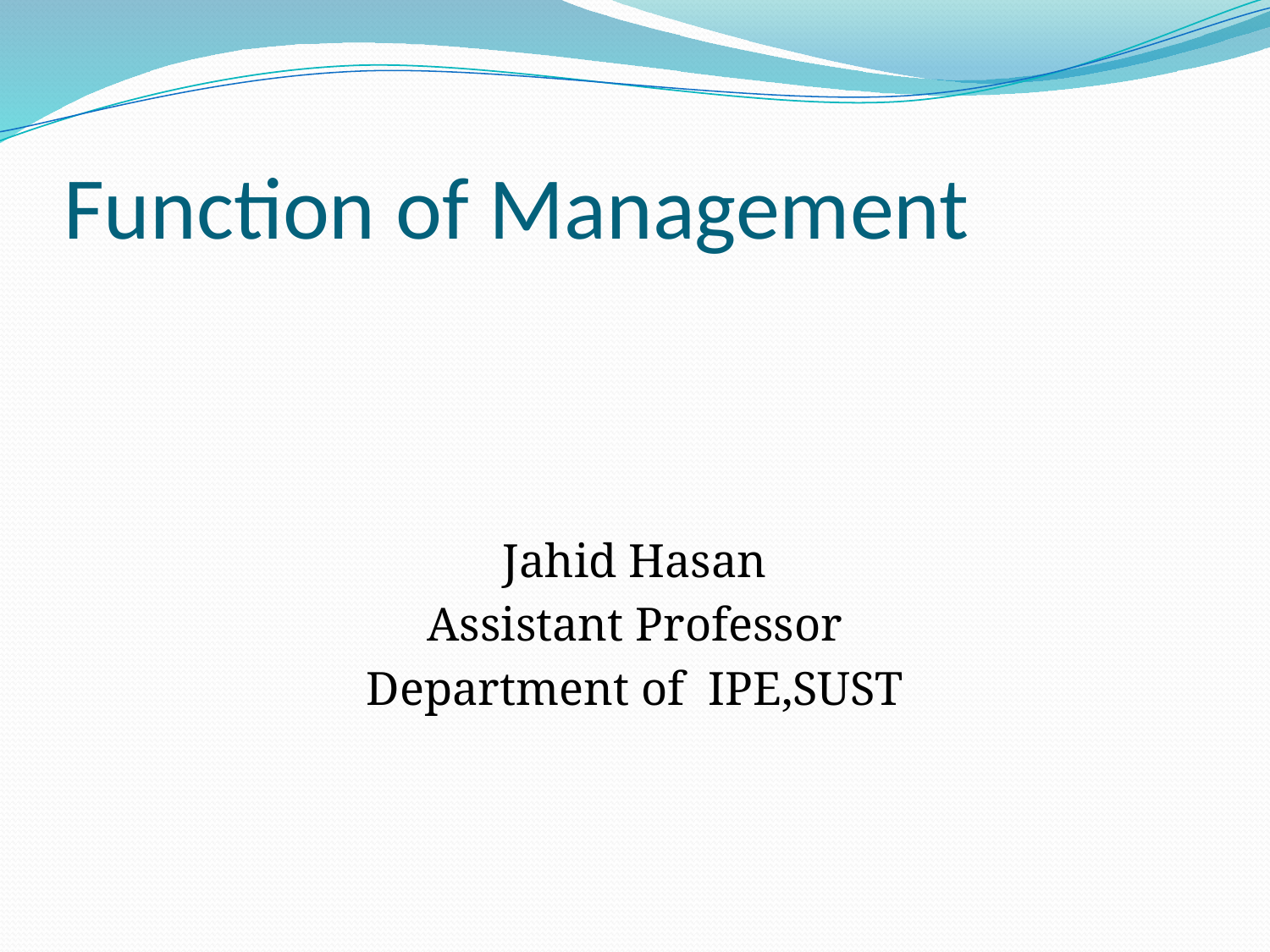

# Function of Management

Jahid Hasan
Assistant Professor
Department of  IPE,SUST